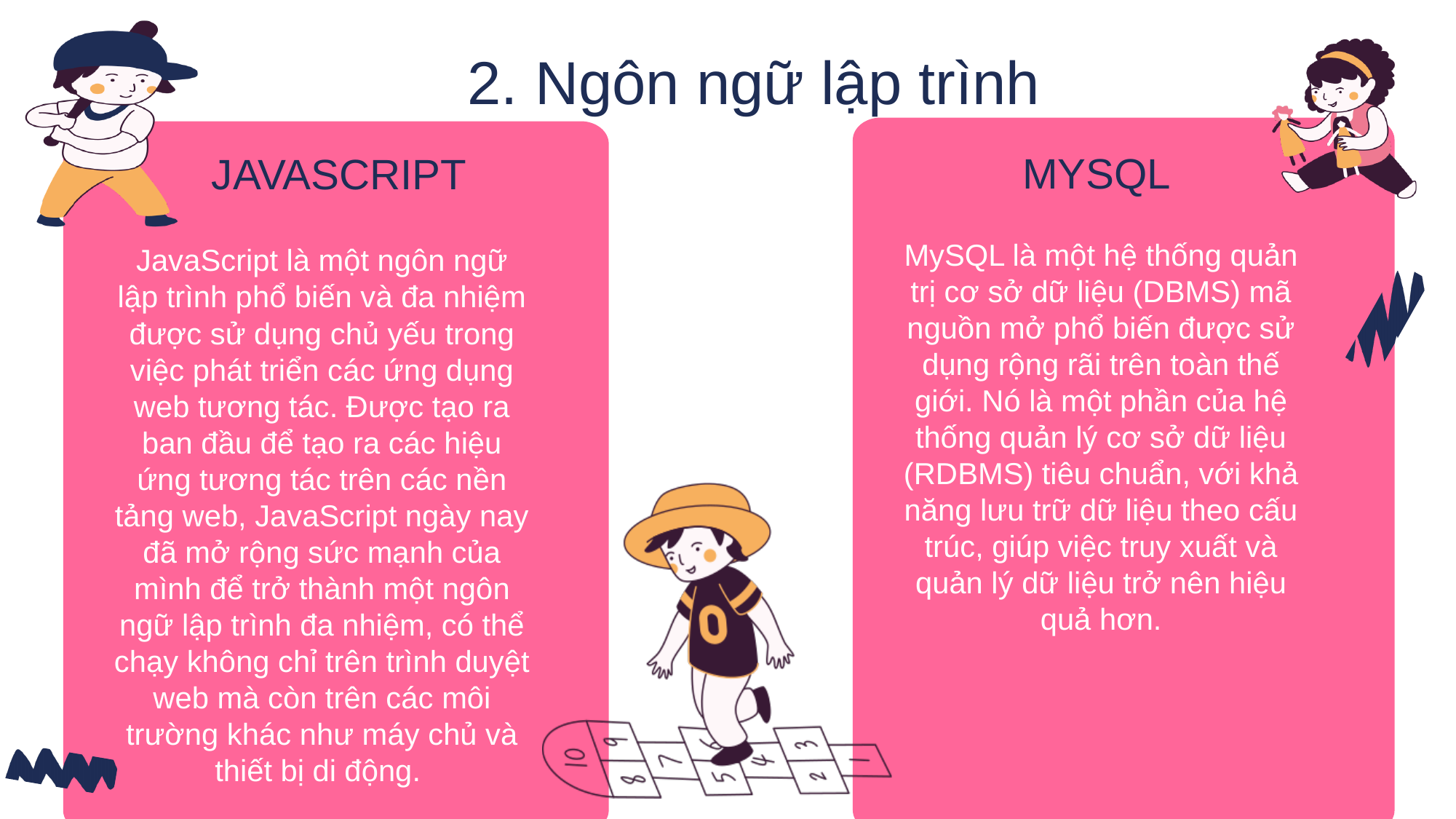

2. Ngôn ngữ lập trình

MYSQL
JAVASCRIPT
MySQL là một hệ thống quản trị cơ sở dữ liệu (DBMS) mã nguồn mở phổ biến được sử dụng rộng rãi trên toàn thế giới. Nó là một phần của hệ thống quản lý cơ sở dữ liệu (RDBMS) tiêu chuẩn, với khả năng lưu trữ dữ liệu theo cấu trúc, giúp việc truy xuất và quản lý dữ liệu trở nên hiệu quả hơn.
JavaScript là một ngôn ngữ lập trình phổ biến và đa nhiệm được sử dụng chủ yếu trong việc phát triển các ứng dụng web tương tác. Được tạo ra ban đầu để tạo ra các hiệu ứng tương tác trên các nền tảng web, JavaScript ngày nay đã mở rộng sức mạnh của mình để trở thành một ngôn ngữ lập trình đa nhiệm, có thể chạy không chỉ trên trình duyệt web mà còn trên các môi trường khác như máy chủ và thiết bị di động.